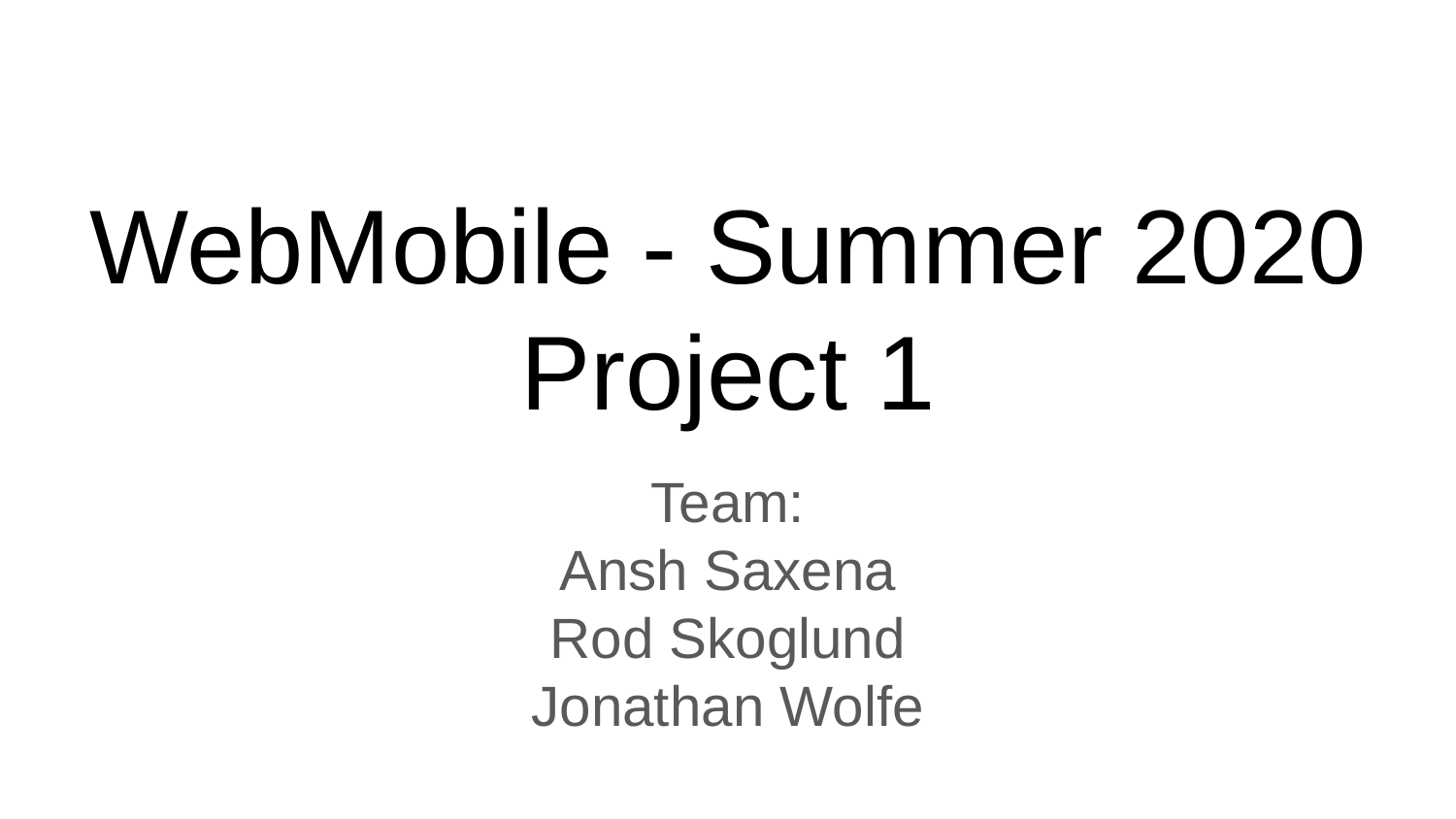

# WebMobile - Summer 2020
Project 1
Team:
Ansh Saxena
Rod Skoglund
Jonathan Wolfe